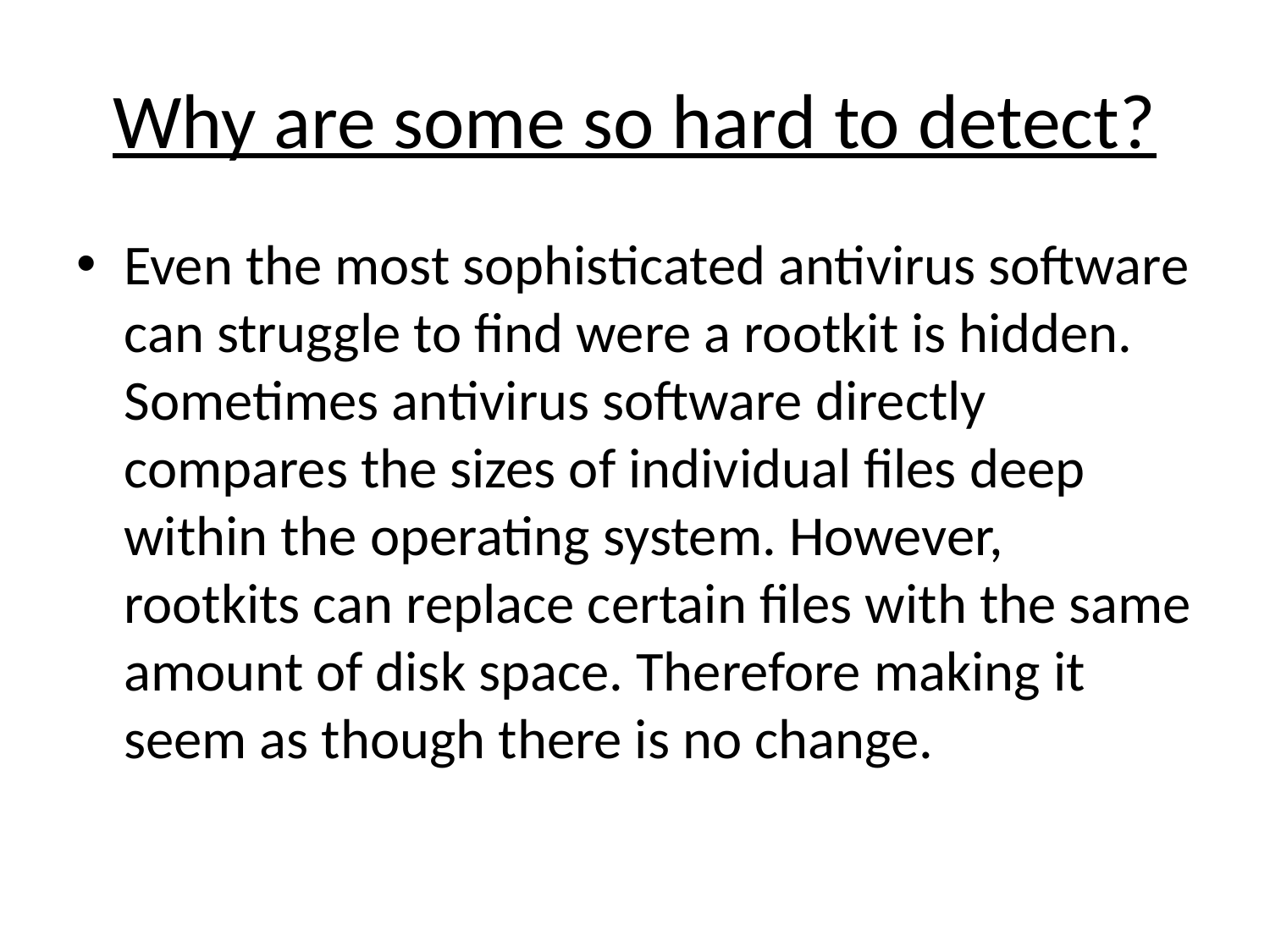

# Why are some so hard to detect?
Even the most sophisticated antivirus software can struggle to find were a rootkit is hidden. Sometimes antivirus software directly compares the sizes of individual files deep within the operating system. However, rootkits can replace certain files with the same amount of disk space. Therefore making it seem as though there is no change.